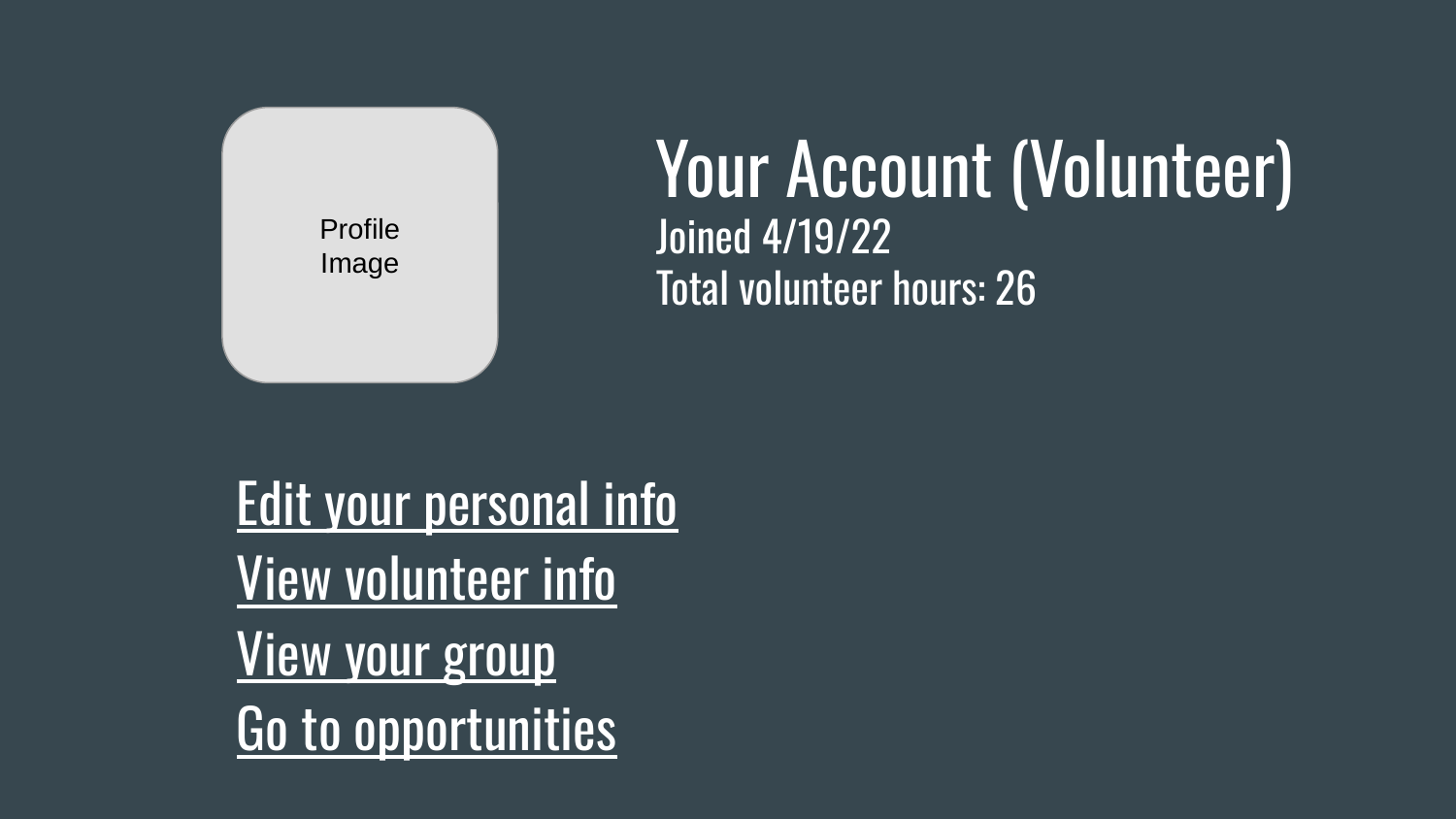

Profile
Image
Your Account (Volunteer)
Joined 4/19/22
Total volunteer hours: 26
Edit your personal info
View volunteer info
View your group
Go to opportunities